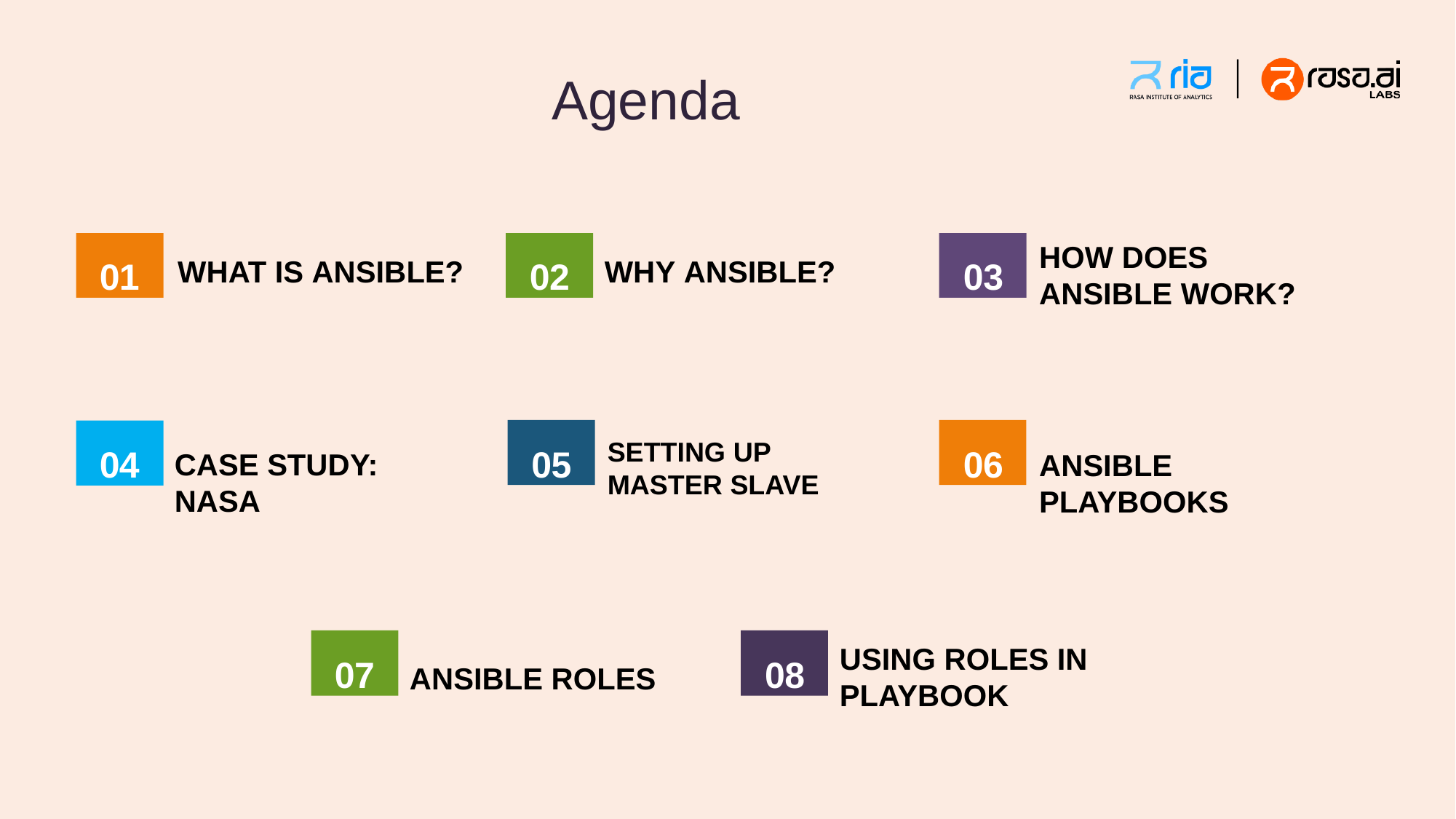

# Agenda
01
02
03
HOW DOES ANSIBLE WORK?
WHY ANSIBLE?
WHAT IS ANSIBLE?
06
05
04
SETTING UP MASTER SLAVE
CASE STUDY: NASA
ANSIBLE PLAYBOOKS
07
08
USING ROLES IN PLAYBOOK
ANSIBLE ROLES